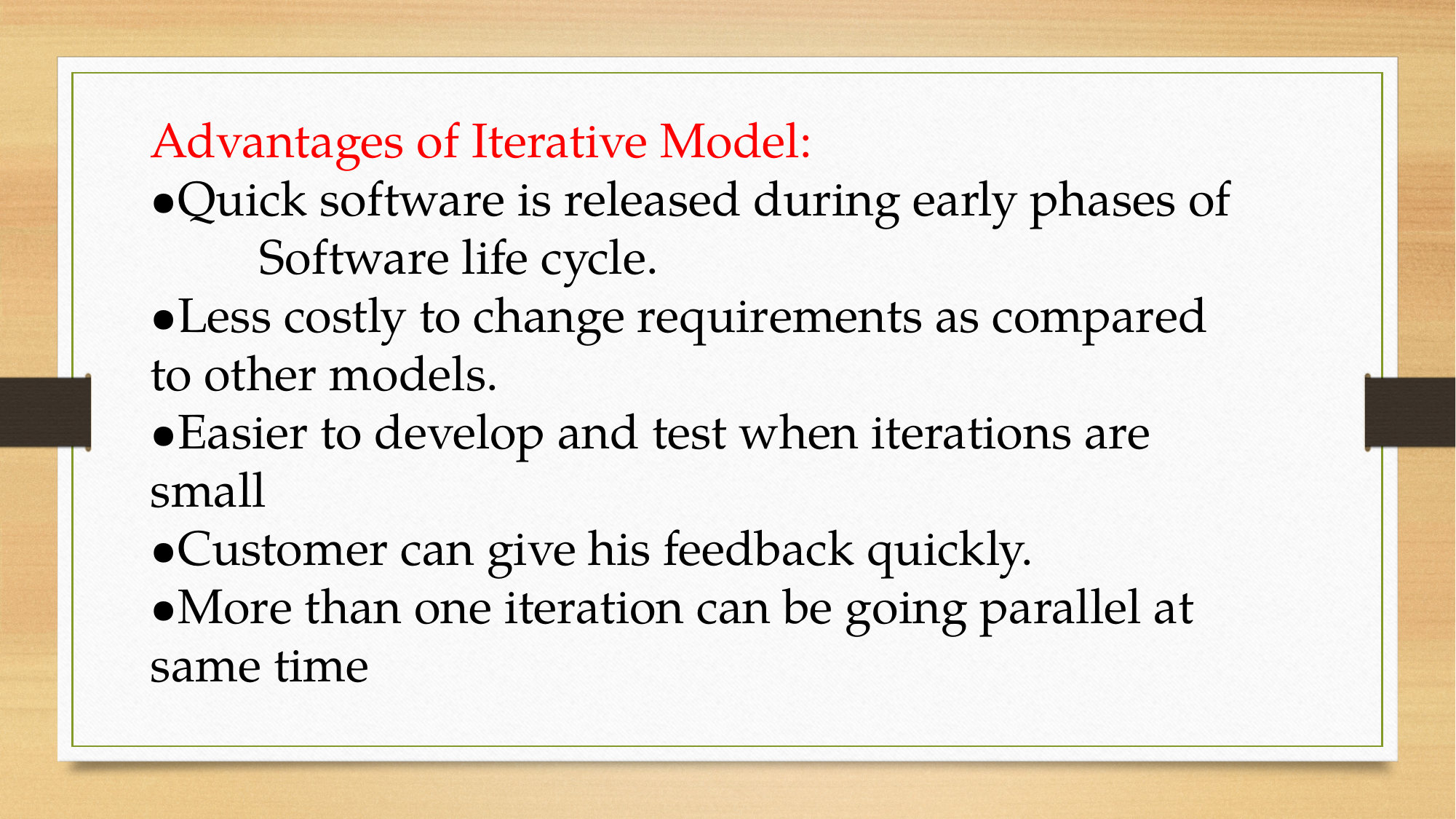

Advantages of Iterative Model:
•Quick software is released during early phases of 	Software life cycle.
•Less costly to change requirements as compared 	to other models.
•Easier to develop and test when iterations are 	small
•Customer can give his feedback quickly.
•More than one iteration can be going parallel at 	same time